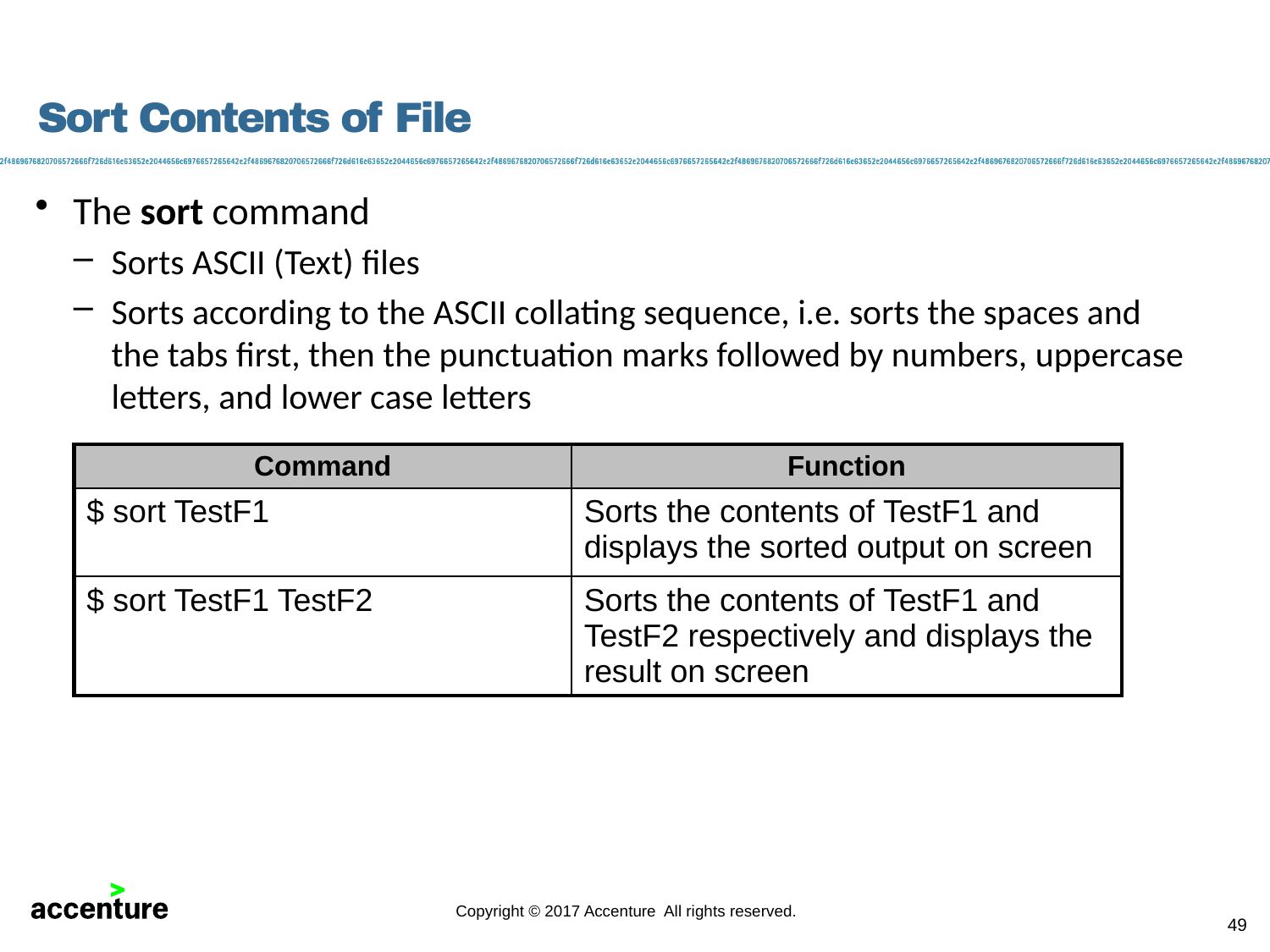

# Sort Contents of File
The sort command
Sorts ASCII (Text) files
Sorts according to the ASCII collating sequence, i.e. sorts the spaces and the tabs first, then the punctuation marks followed by numbers, uppercase letters, and lower case letters

| Command | Function |
| --- | --- |
| $ sort TestF1 | Sorts the contents of TestF1 and displays the sorted output on screen |
| $ sort TestF1 TestF2 | Sorts the contents of TestF1 and TestF2 respectively and displays the result on screen |

49